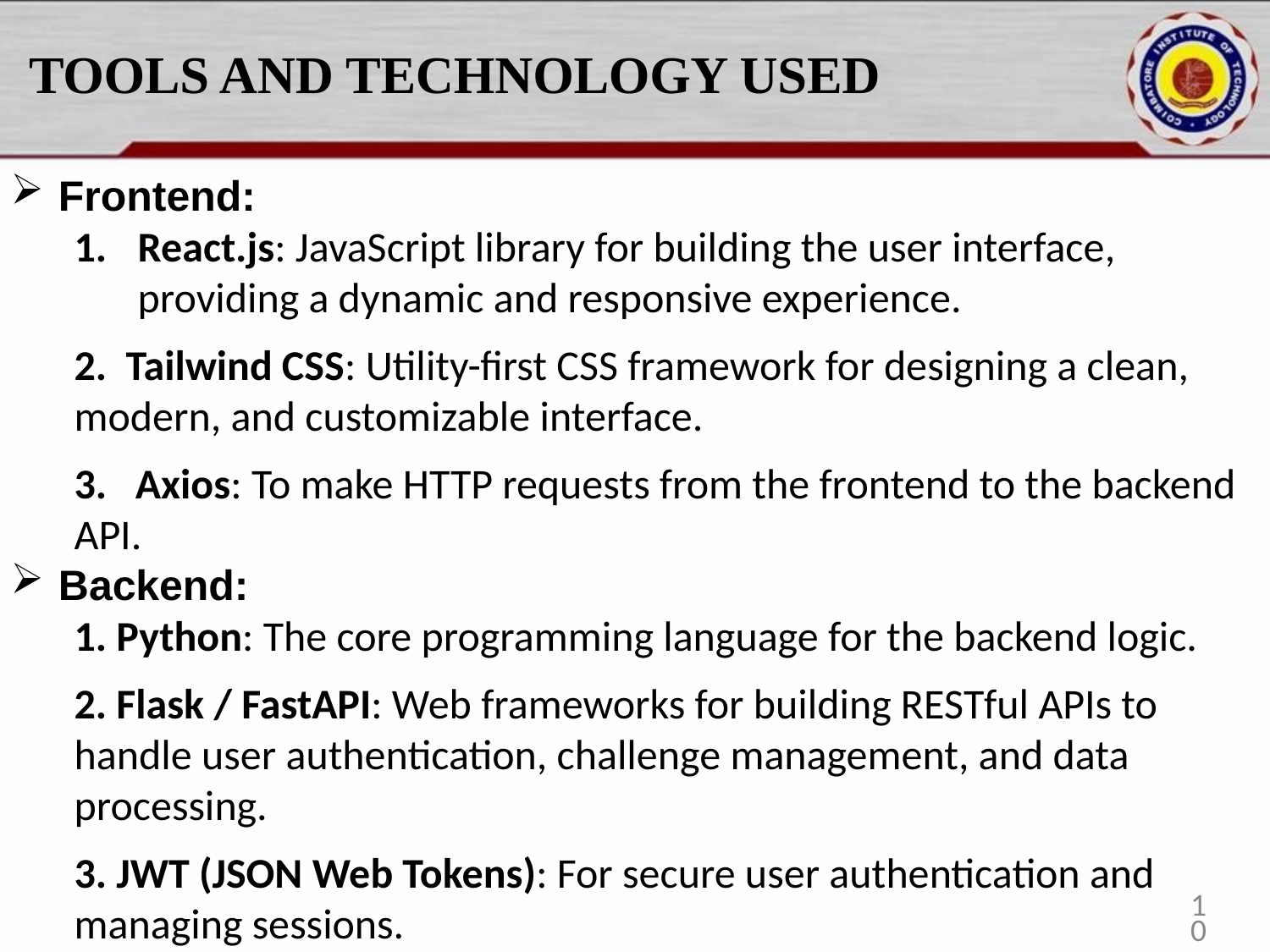

# TOOLS AND TECHNOLOGY USED
Frontend:
React.js: JavaScript library for building the user interface, providing a dynamic and responsive experience.

2.  Tailwind CSS: Utility-first CSS framework for designing a clean, modern, and customizable interface.

3.   Axios: To make HTTP requests from the frontend to the backend API.
Backend:
1. Python: The core programming language for the backend logic.

2. Flask / FastAPI: Web frameworks for building RESTful APIs to handle user authentication, challenge management, and data processing.

3. JWT (JSON Web Tokens): For secure user authentication and managing sessions.
10